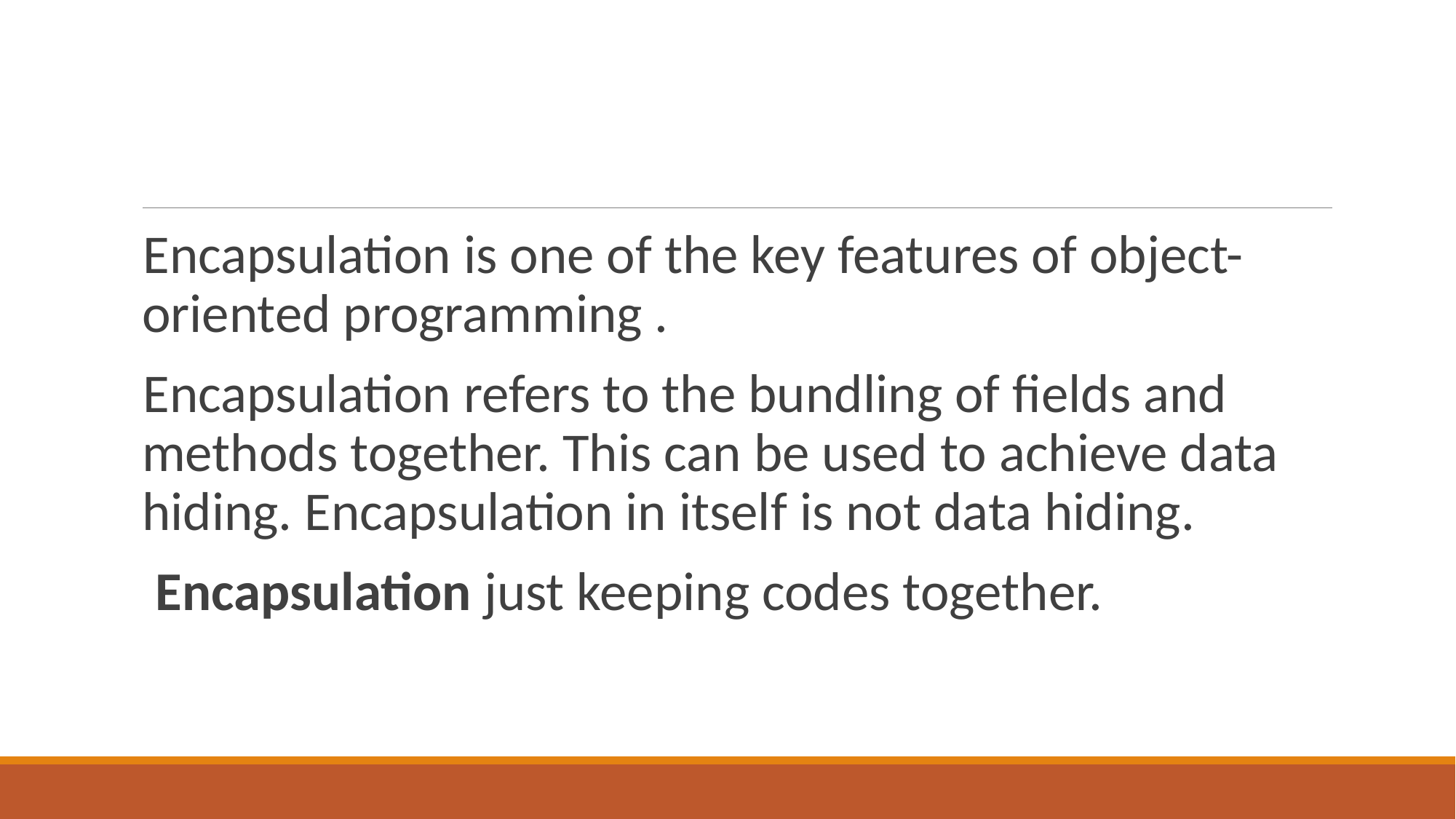

Encapsulation is one of the key features of object-oriented programming .
Encapsulation refers to the bundling of fields and methods together. This can be used to achieve data hiding. Encapsulation in itself is not data hiding.
 Encapsulation just keeping codes together.